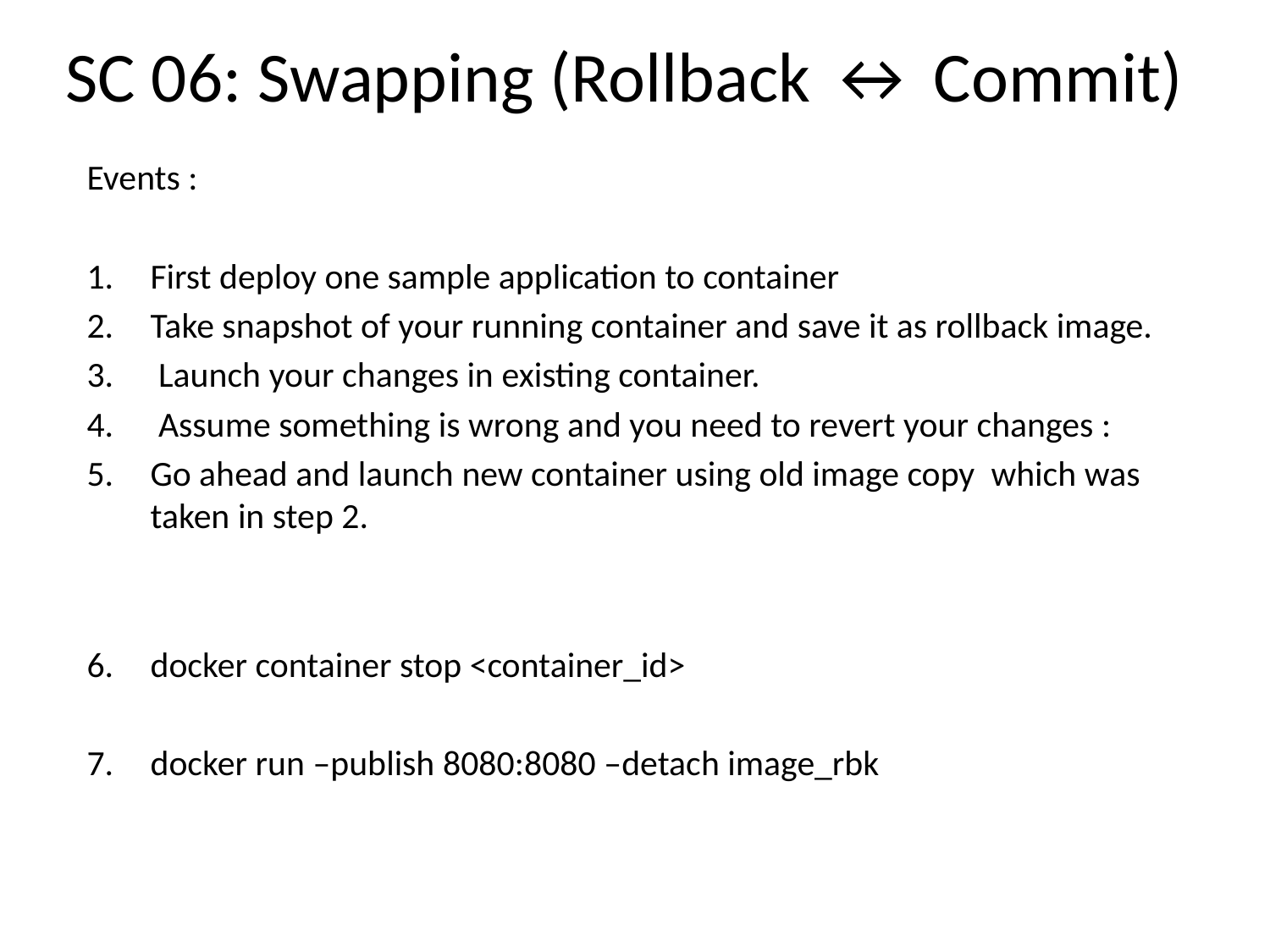

# SC 06: Swapping (Rollback ↔ Commit)
Events :

First deploy one sample application to container
Take snapshot of your running container and save it as rollback image.
 Launch your changes in existing container.
 Assume something is wrong and you need to revert your changes :
Go ahead and launch new container using old image copy  which was taken in step 2.

docker container stop <container_id>

docker run –publish 8080:8080 –detach image_rbk